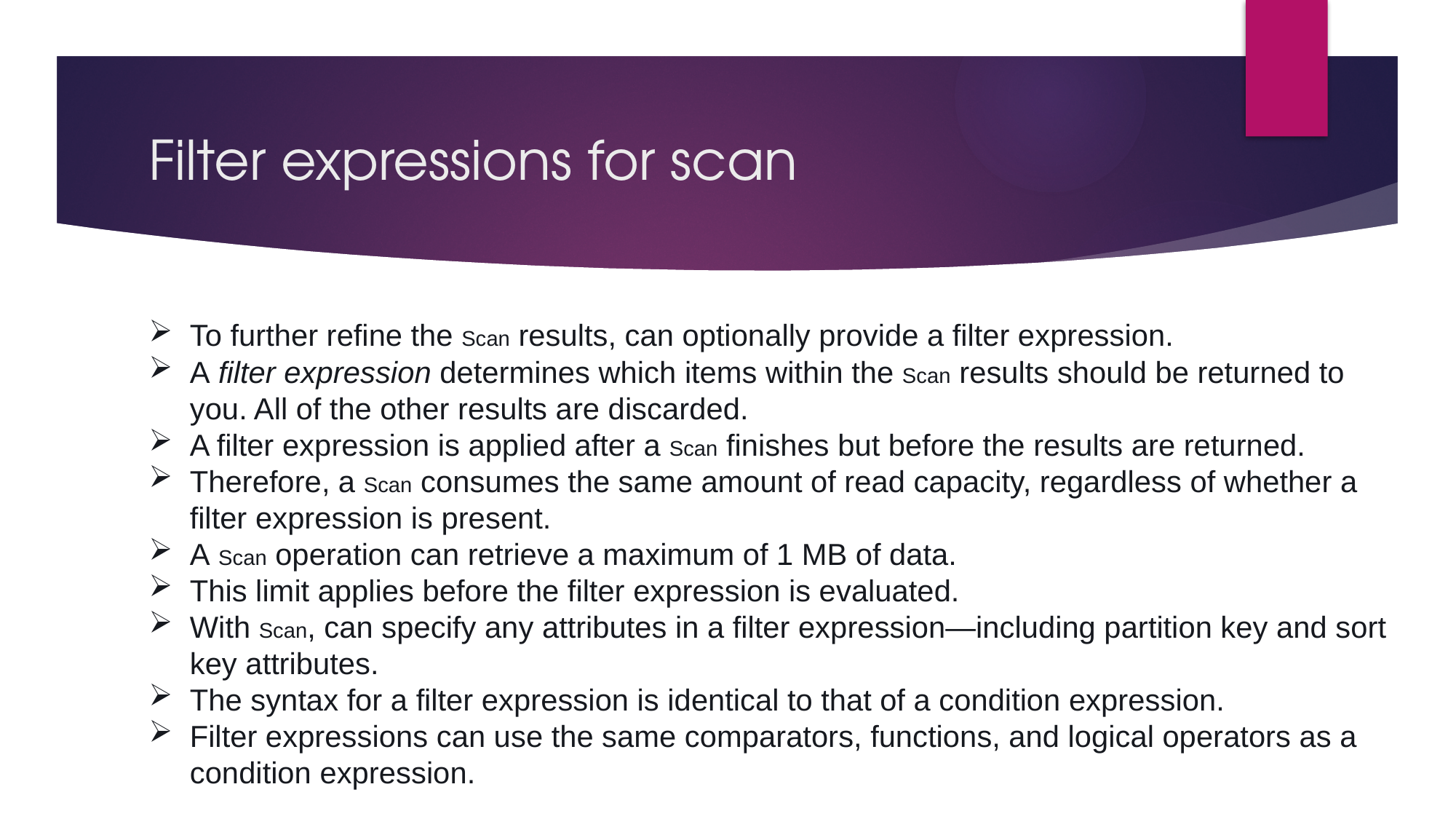

# Filter expressions for scan
To further refine the Scan results, can optionally provide a filter expression.
A filter expression determines which items within the Scan results should be returned to you. All of the other results are discarded.
A filter expression is applied after a Scan finishes but before the results are returned.
Therefore, a Scan consumes the same amount of read capacity, regardless of whether a filter expression is present.
A Scan operation can retrieve a maximum of 1 MB of data.
This limit applies before the filter expression is evaluated.
With Scan, can specify any attributes in a filter expression—including partition key and sort key attributes.
The syntax for a filter expression is identical to that of a condition expression.
Filter expressions can use the same comparators, functions, and logical operators as a condition expression.